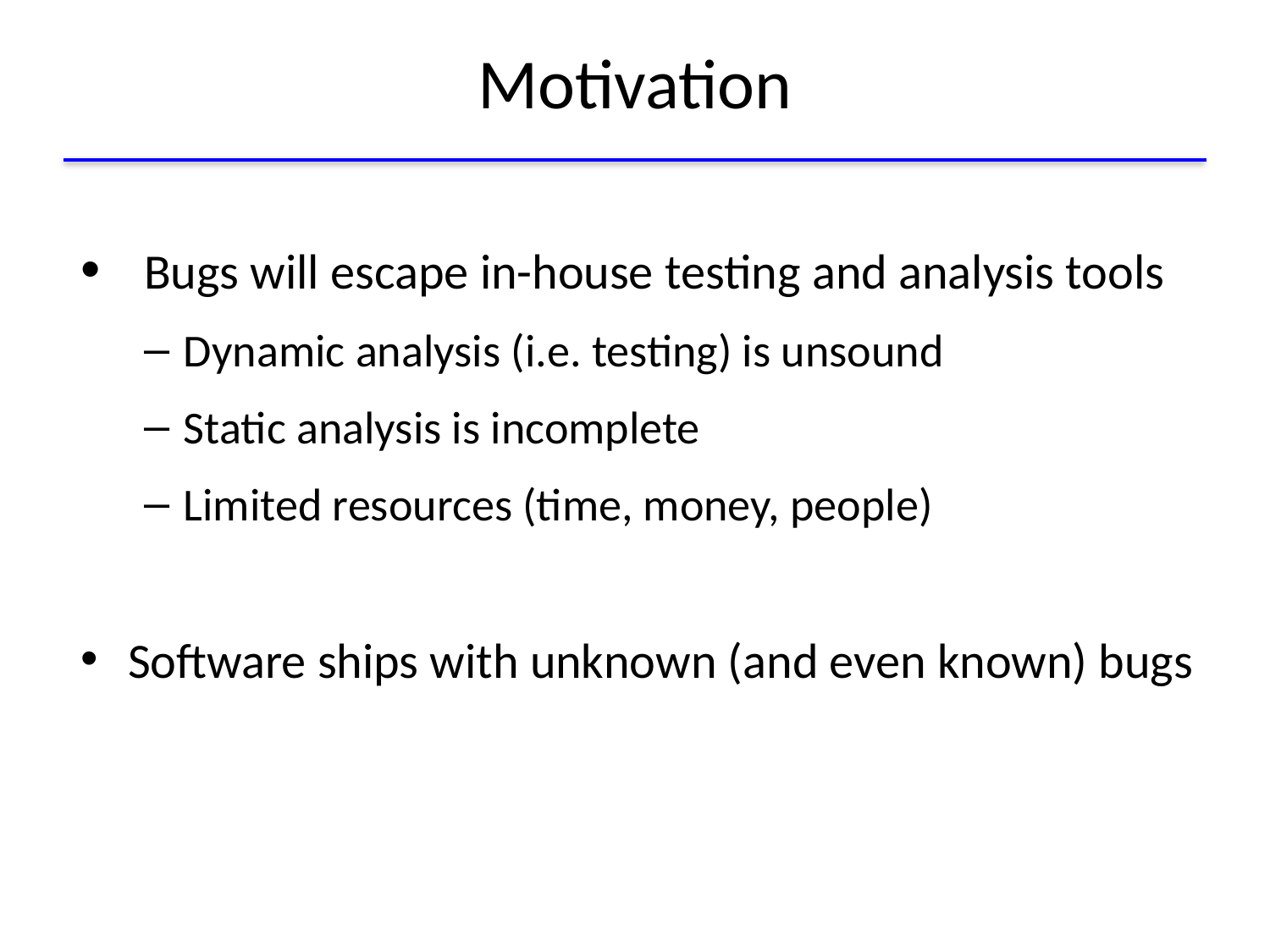

# Motivation
Bugs will escape in-house testing and analysis tools
Dynamic analysis (i.e. testing) is unsound
Static analysis is incomplete
Limited resources (time, money, people)

Software ships with unknown (and even known) bugs